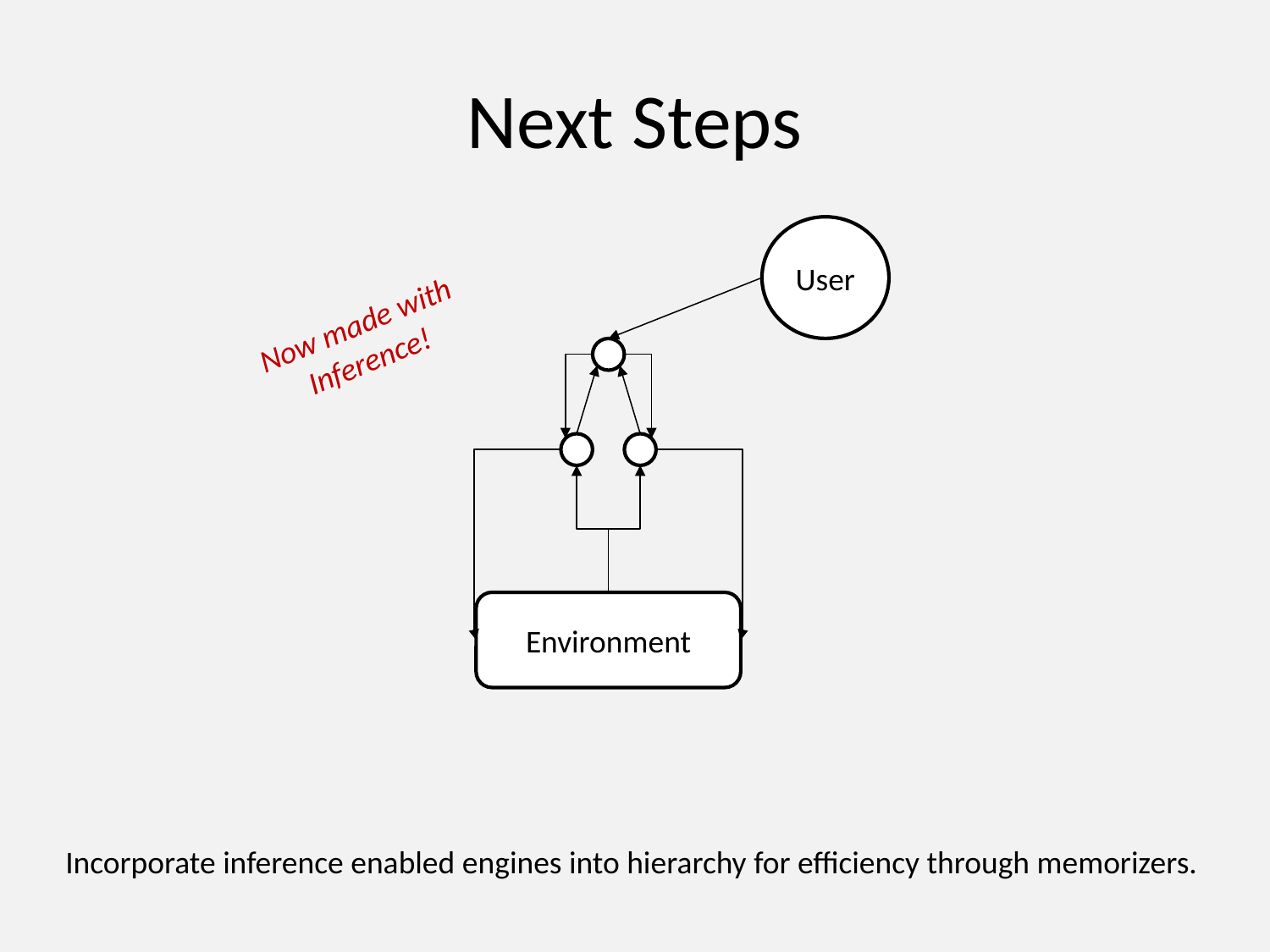

# Next Steps
User
Now made with  Inference!

Environment
Incorporate inference enabled engines into hierarchy for efficiency through memorizers.